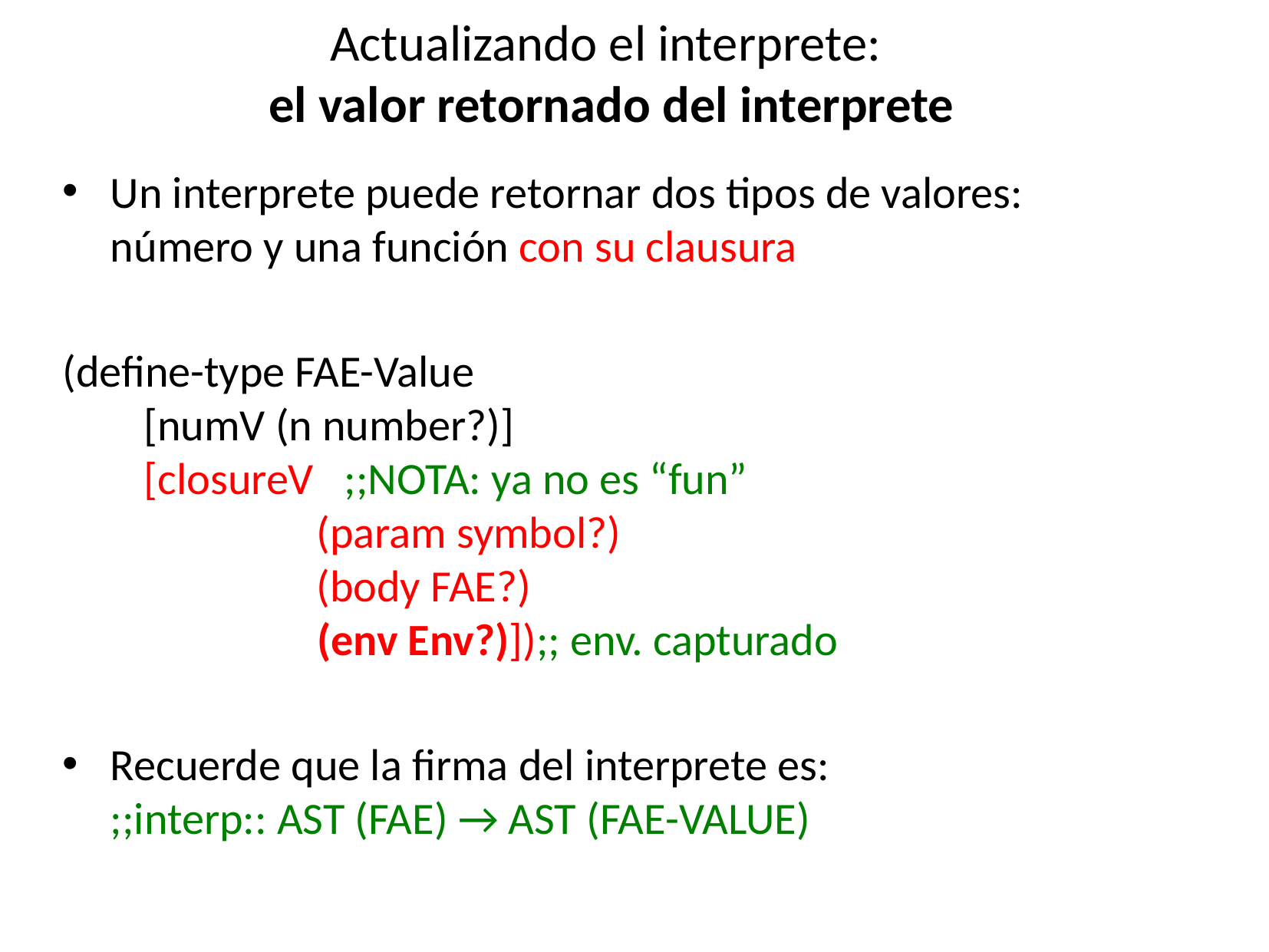

Actualizando el interprete:
el valor retornado del interprete
Un interprete puede retornar dos tipos de valores:
número y una función con su clausura

(define-type FAE-Value
        [numV (n number?)]
        [closureV   ;;NOTA: ya no es “fun”
                         (param symbol?)
                         (body FAE?)
                         (env Env?)]);; env. capturado

Recuerde que la firma del interprete es:
;;interp:: AST (FAE) → AST (FAE-VALUE)